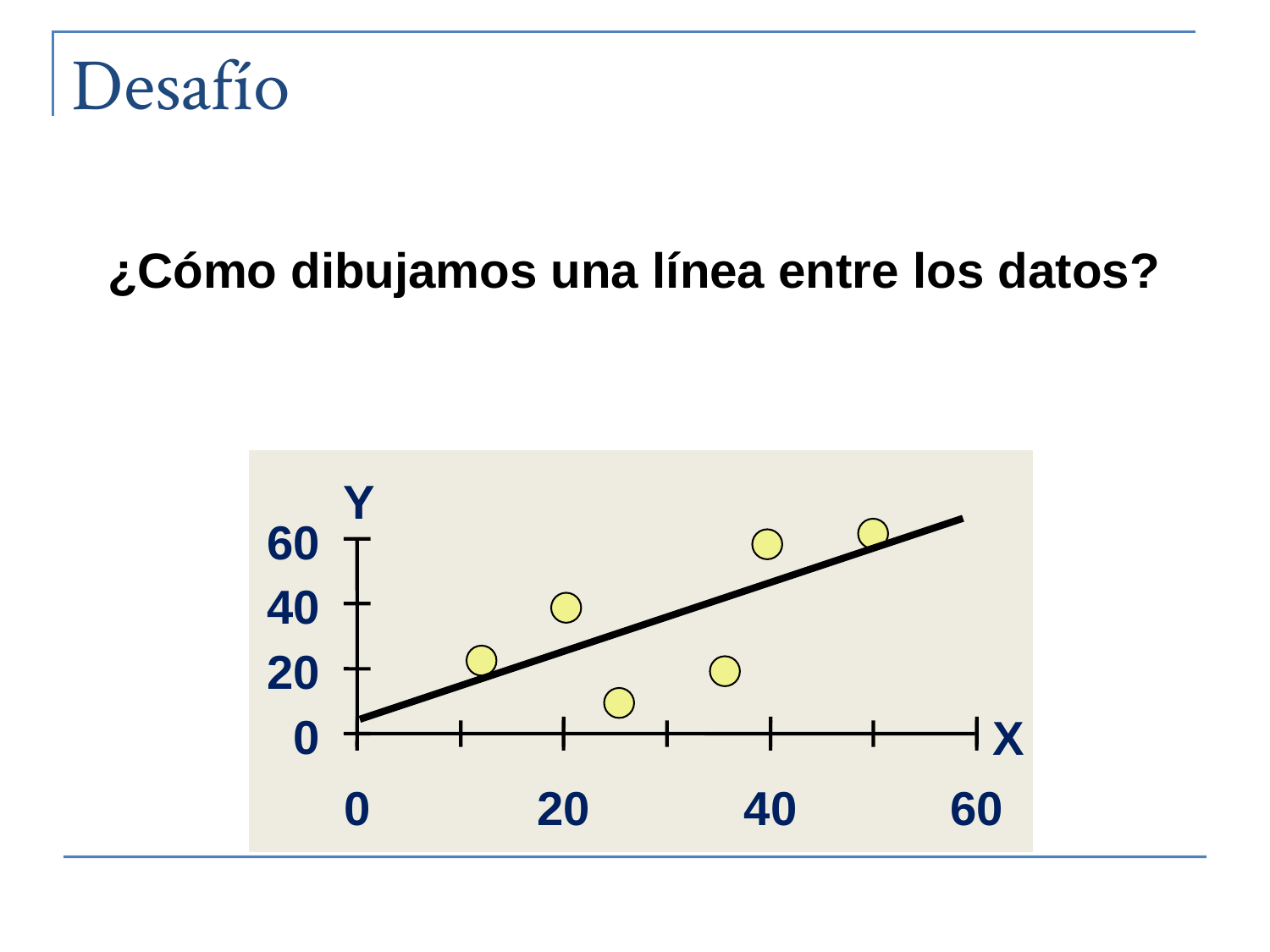

# Desafío
¿Cómo dibujamos una línea entre los datos?

Y
60

40

20

0
X

0
20
40
60